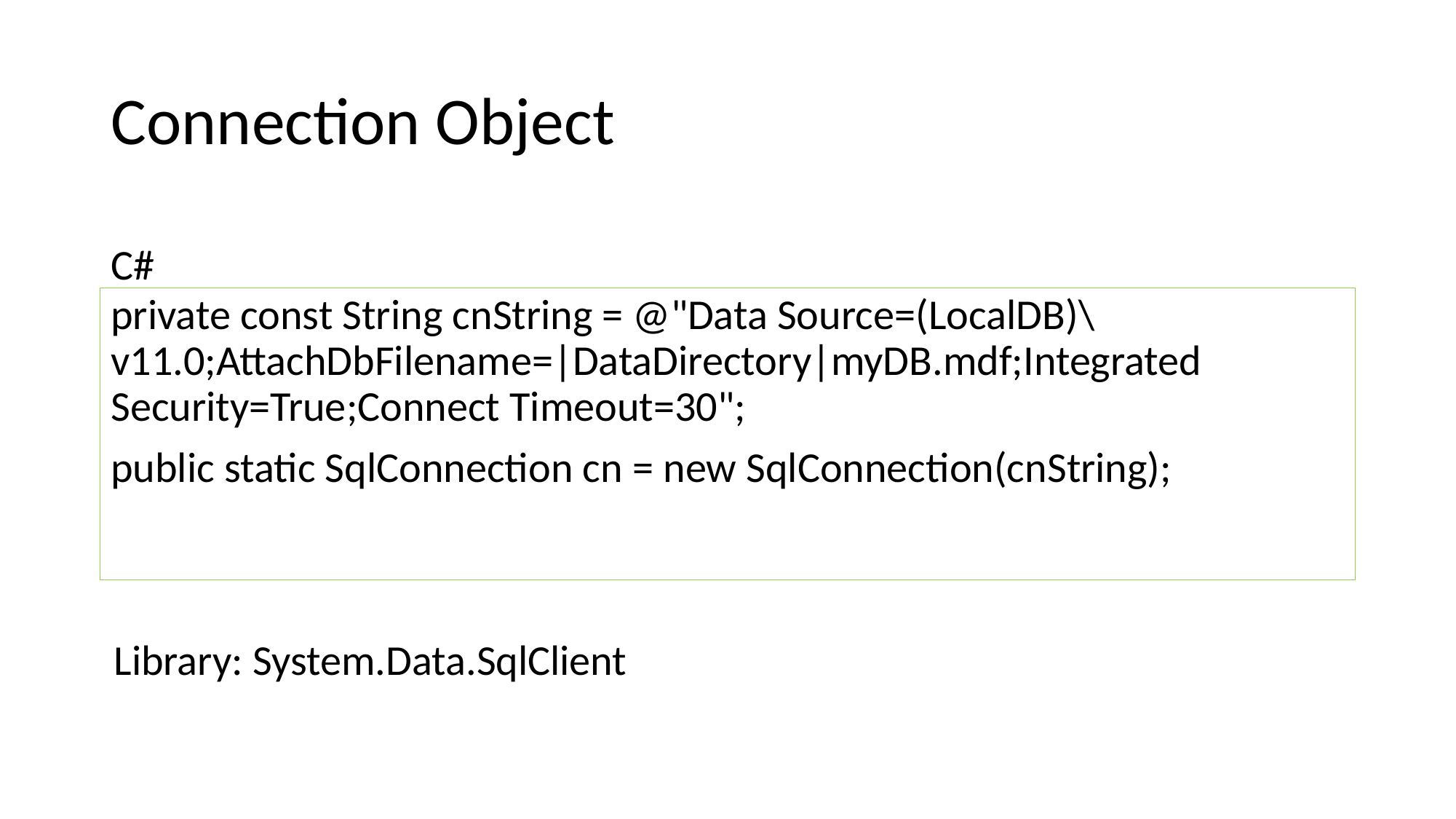

# Connection Object
C#
private const String cnString = @"Data Source=(LocalDB)\v11.0;AttachDbFilename=|DataDirectory|myDB.mdf;Integrated Security=True;Connect Timeout=30";
public static SqlConnection cn = new SqlConnection(cnString);
Library: System.Data.SqlClient